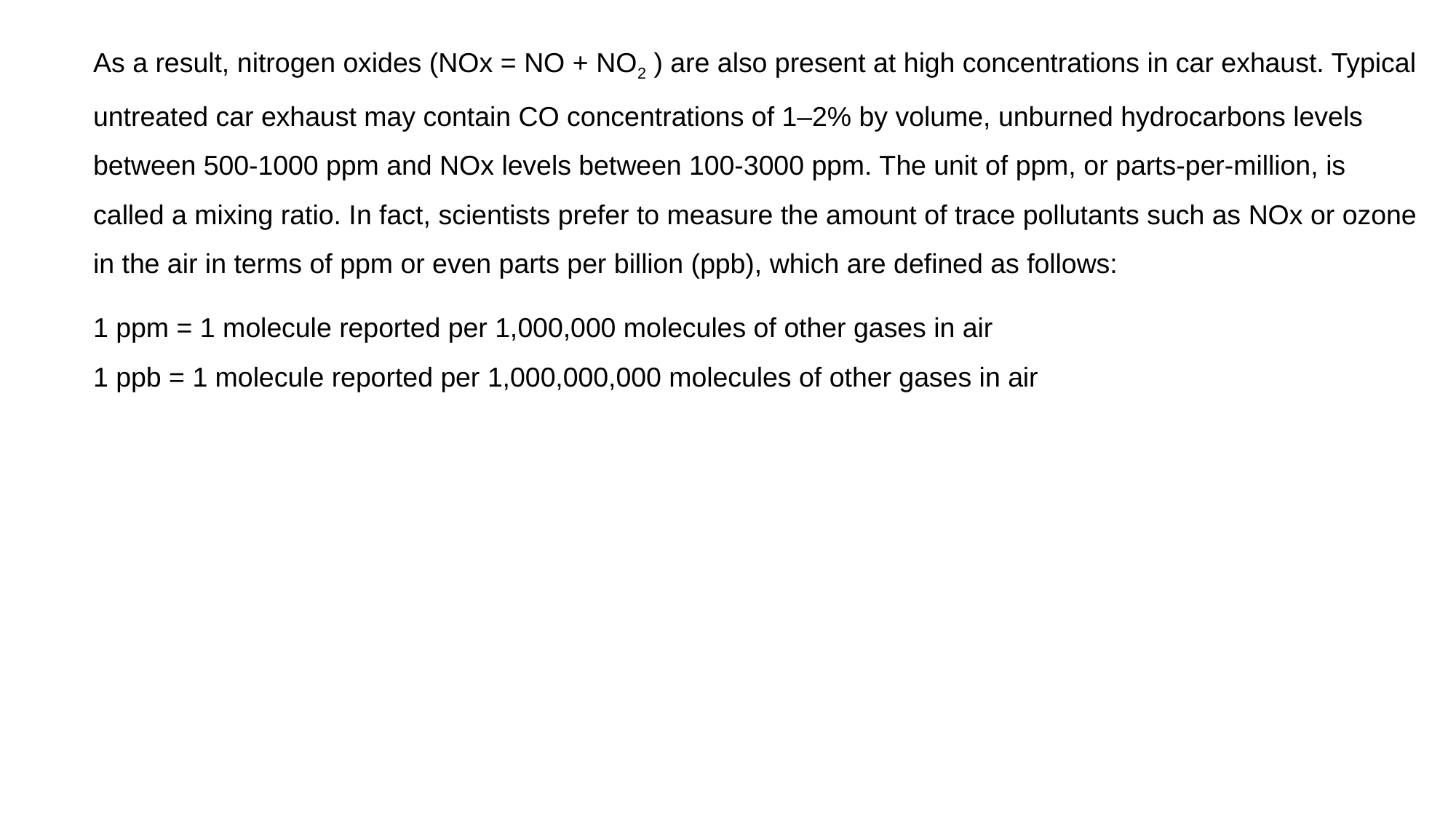

As a result, nitrogen oxides (NOx = NO + NO2 ) are also present at high concentrations in car exhaust. Typical untreated car exhaust may contain CO concentrations of 1–2% by volume, unburned hydrocarbons levels between 500-1000 ppm and NOx levels between 100-3000 ppm. The unit of ppm, or parts-per-million, is called a mixing ratio. In fact, scientists prefer to measure the amount of trace pollutants such as NOx or ozone in the air in terms of ppm or even parts per billion (ppb), which are defined as follows:
1 ppm = 1 molecule reported per 1,000,000 molecules of other gases in air
1 ppb = 1 molecule reported per 1,000,000,000 molecules of other gases in air